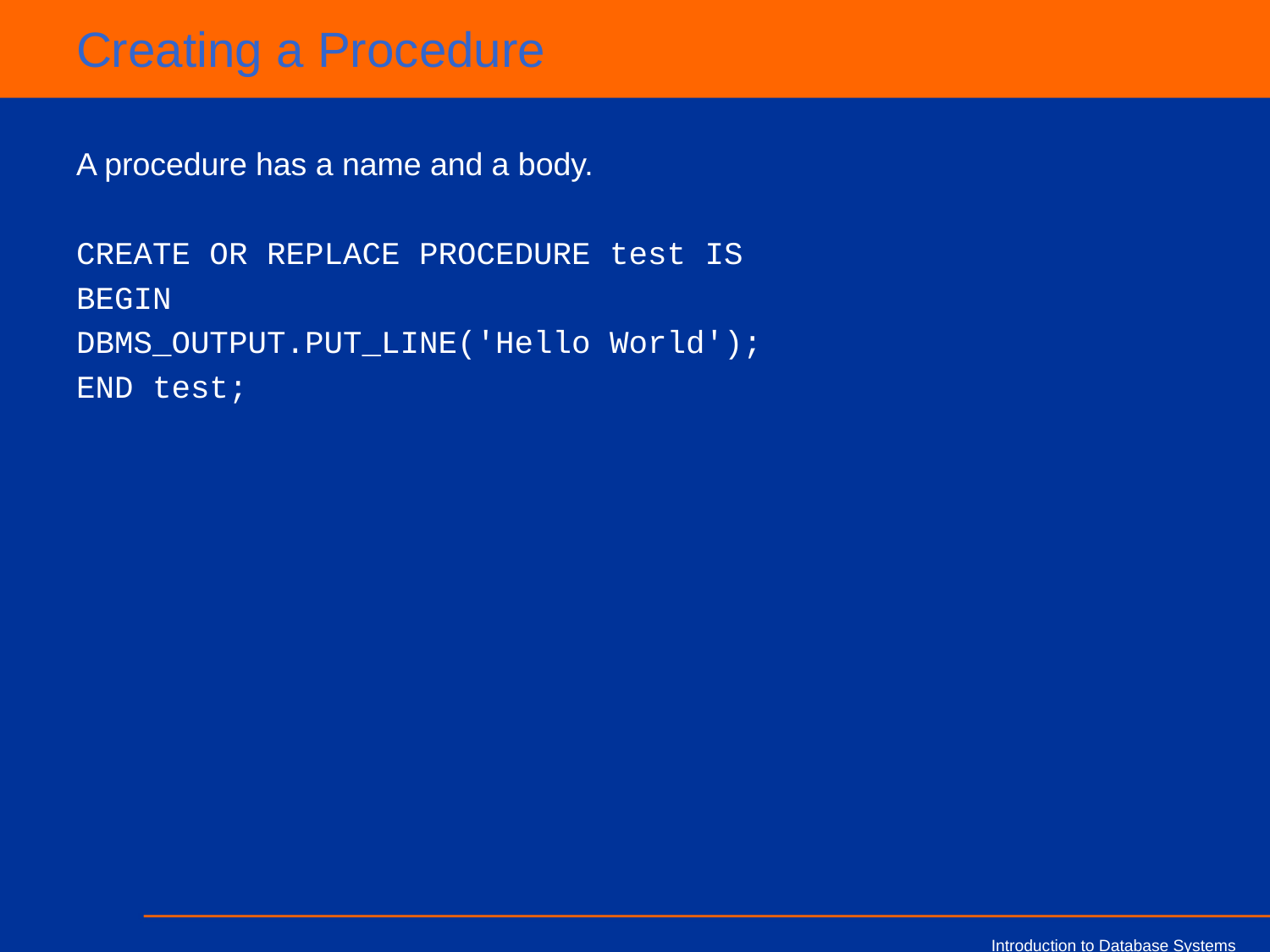

# Creating a Procedure
A procedure has a name and a body.

CREATE OR REPLACE PROCEDURE test IS
BEGIN
DBMS_OUTPUT.PUT_LINE('Hello World');
END test;
Introduction to Database Systems